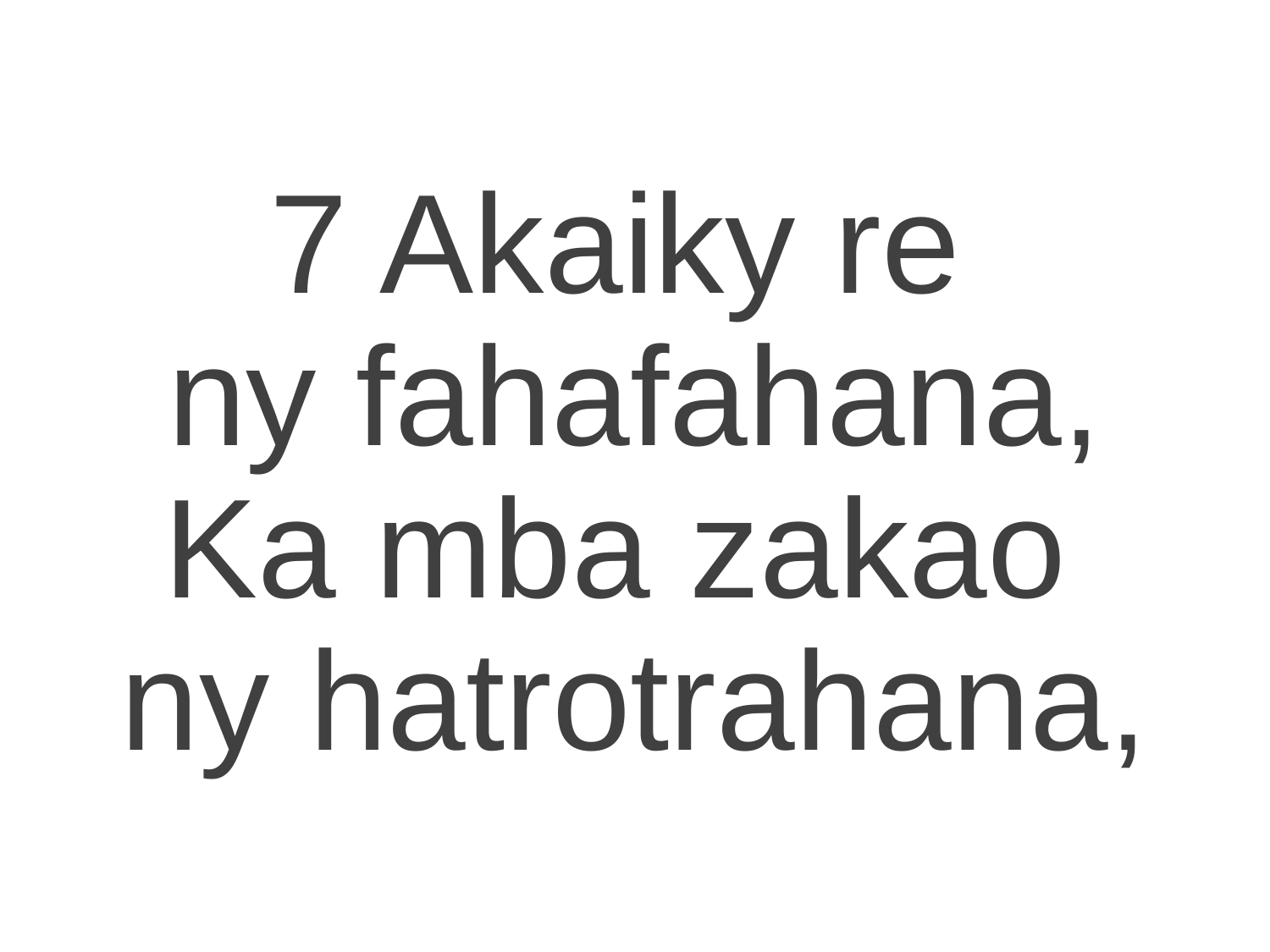

7 Akaiky re
ny fahafahana,
Ka mba zakao
ny hatrotrahana,